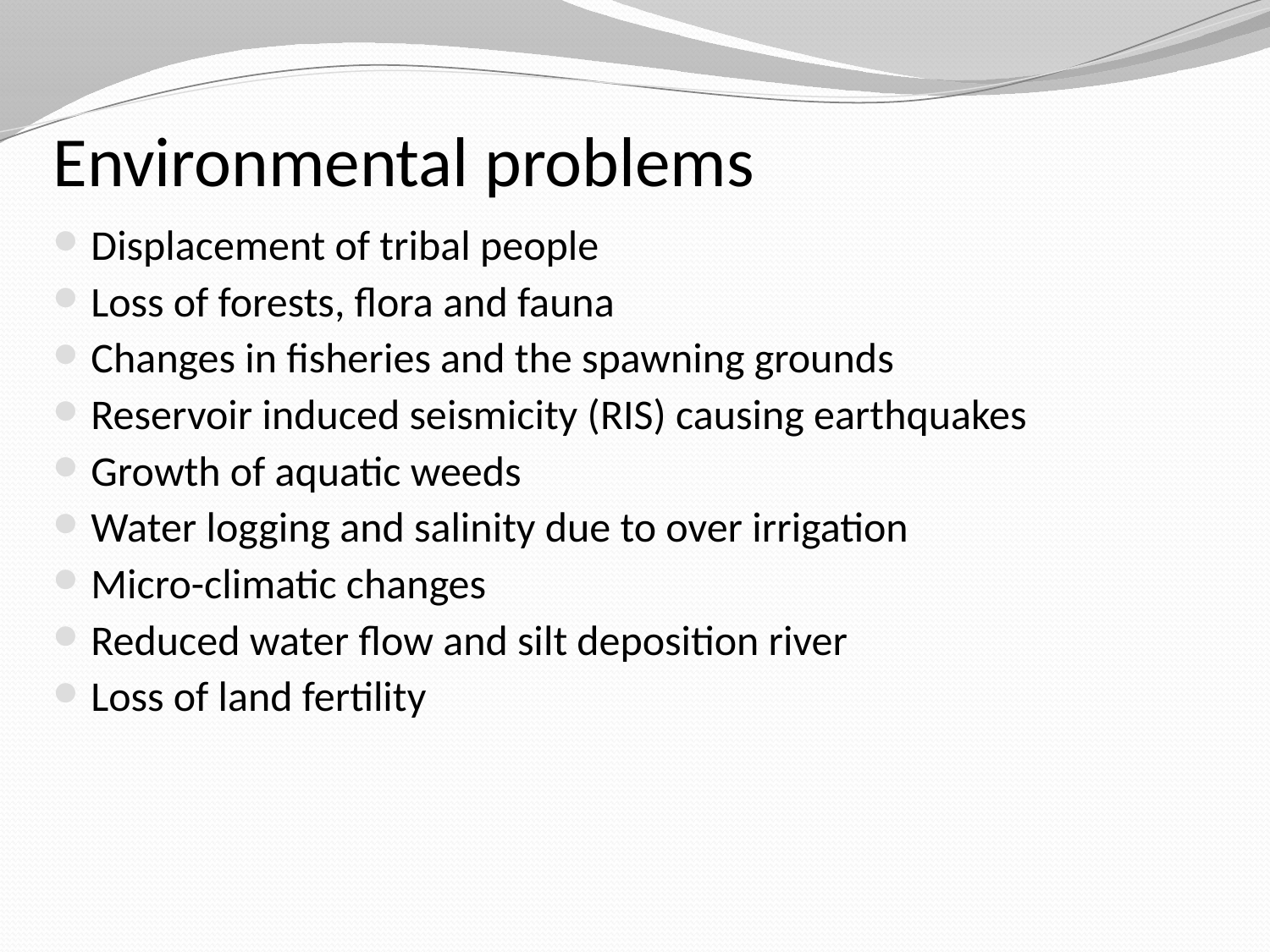

# Environmental problems
Displacement of tribal people
Loss of forests, flora and fauna
Changes in fisheries and the spawning grounds
Reservoir induced seismicity (RIS) causing earthquakes
Growth of aquatic weeds
Water logging and salinity due to over irrigation
Micro-climatic changes
Reduced water flow and silt deposition river
Loss of land fertility